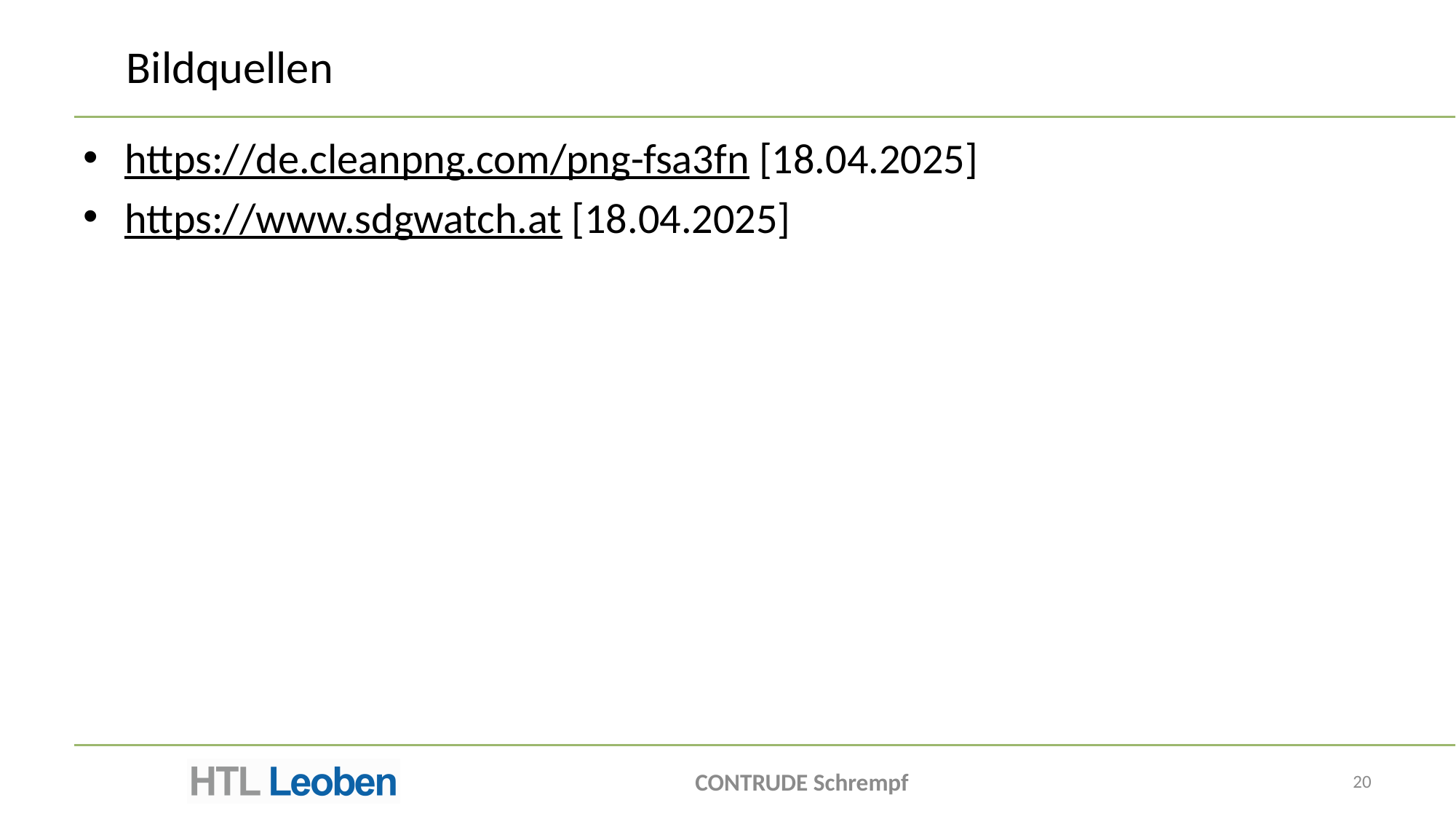

# Bildquellen
https://de.cleanpng.com/png-fsa3fn [18.04.2025]
https://www.sdgwatch.at [18.04.2025]

CONTRUDE Schrempf
20